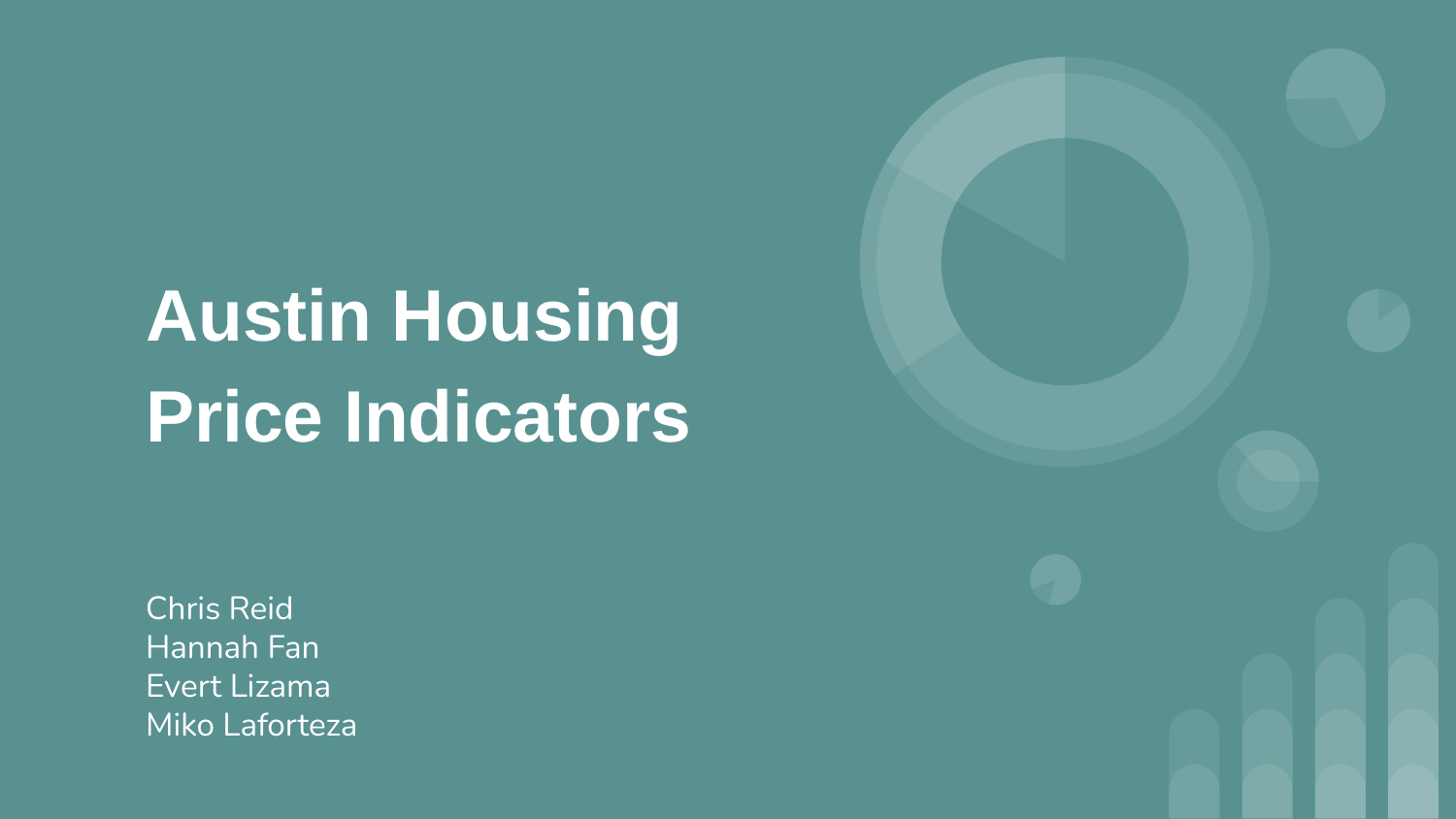

# Austin Housing Price Indicators

Chris Reid
Hannah Fan
Evert Lizama
Miko Laforteza